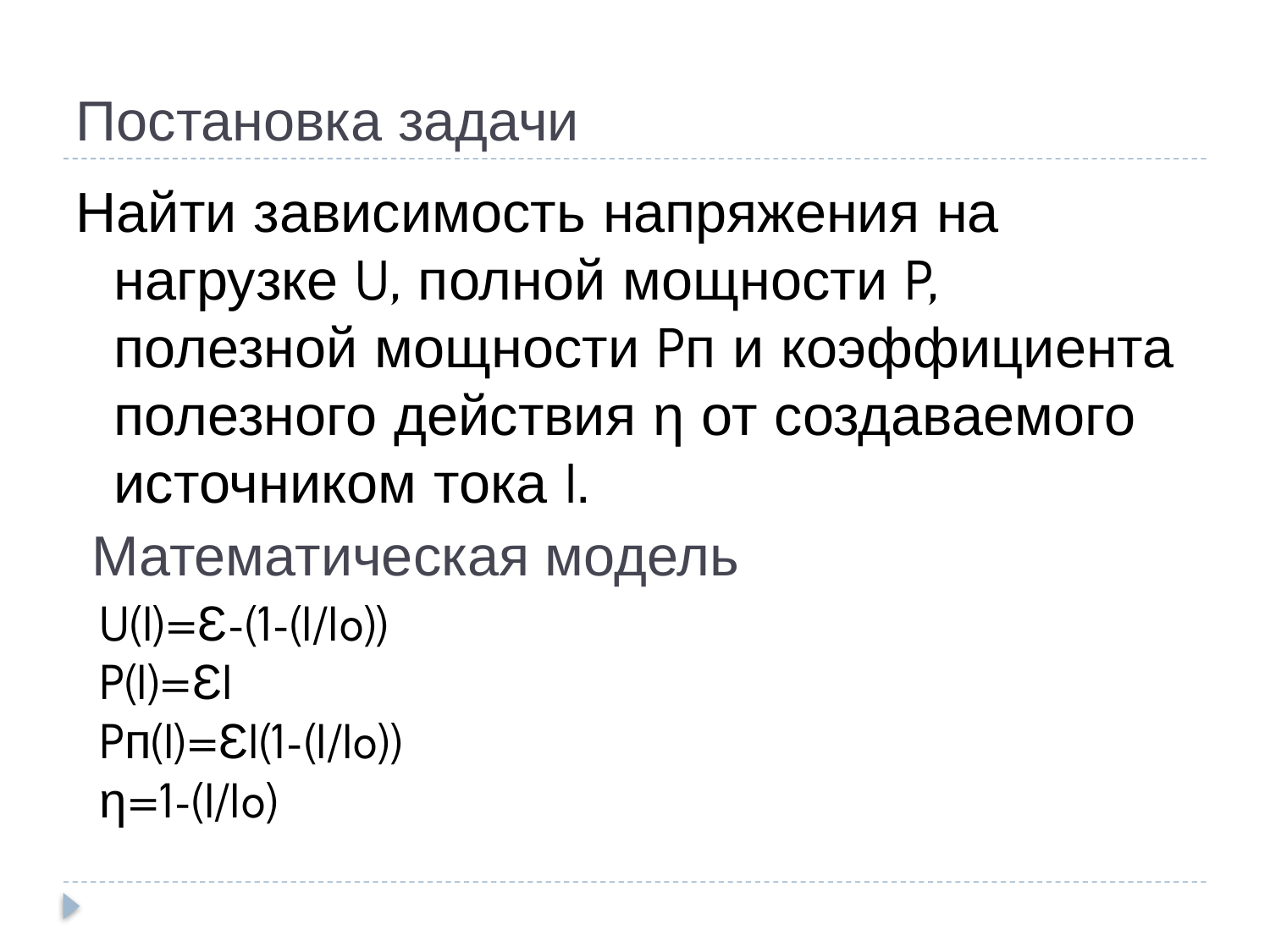

# Постановка задачи
Найти зависимость напряжения на нагрузке U, полной мощности P, полезной мощности Pп и коэффициента полезного действия η от создаваемого источником тока I.

Математическая модель
U(I)=Ɛ-(1-(I/Io))
P(I)=ƐI
Pп(I)=ƐI(1-(I/Io))
η=1-(I/Io)